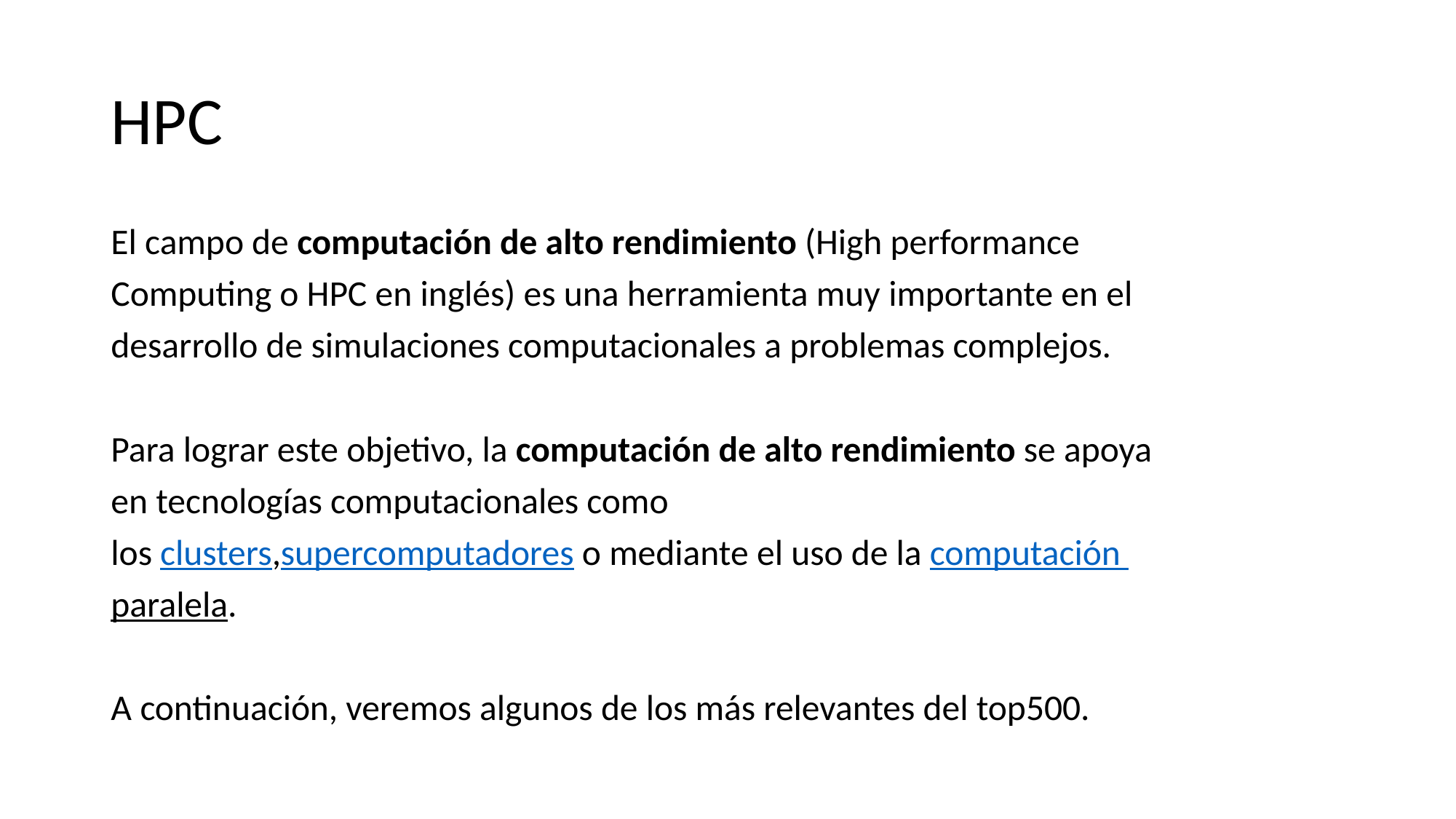

# HPC
El campo de computación de alto rendimiento (High performance
Computing o HPC en inglés) es una herramienta muy importante en el
desarrollo de simulaciones computacionales a problemas complejos.

Para lograr este objetivo, la computación de alto rendimiento se apoya
en tecnologías computacionales como
los clusters,supercomputadores o mediante el uso de la computación
paralela.

A continuación, veremos algunos de los más relevantes del top500.